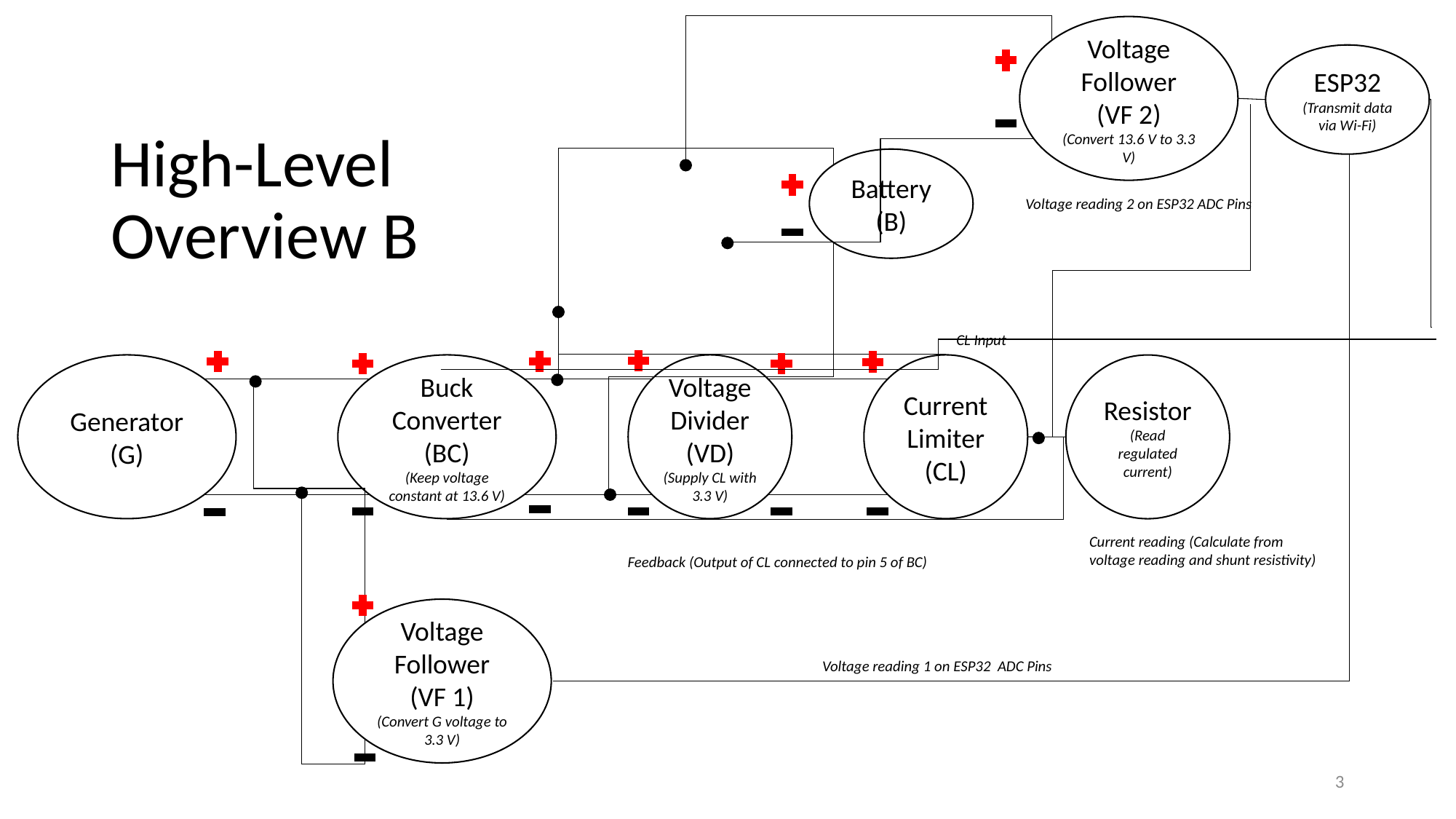

Voltage Follower (VF 2)
(Convert 13.6 V to 3.3 V)

High-Level
Overview B
ESP32
(Transmit data via Wi-Fi)

Battery (B)

Voltage reading 2 on ESP32 ADC Pins

CL Input

Generator (G)
Buck Converter (BC)
(Keep voltage constant at 13.6 V)
Voltage Divider (VD)
(Supply CL with 3.3 V)
Current Limiter (CL)
Resistor (Read regulated current)

Current reading (Calculate from
voltage reading and shunt resistivity)
Feedback (Output of CL connected to pin 5 of BC)

Voltage Follower (VF 1)
(Convert G voltage to 3.3 V)
Voltage reading 1 on ESP32  ADC Pins

3